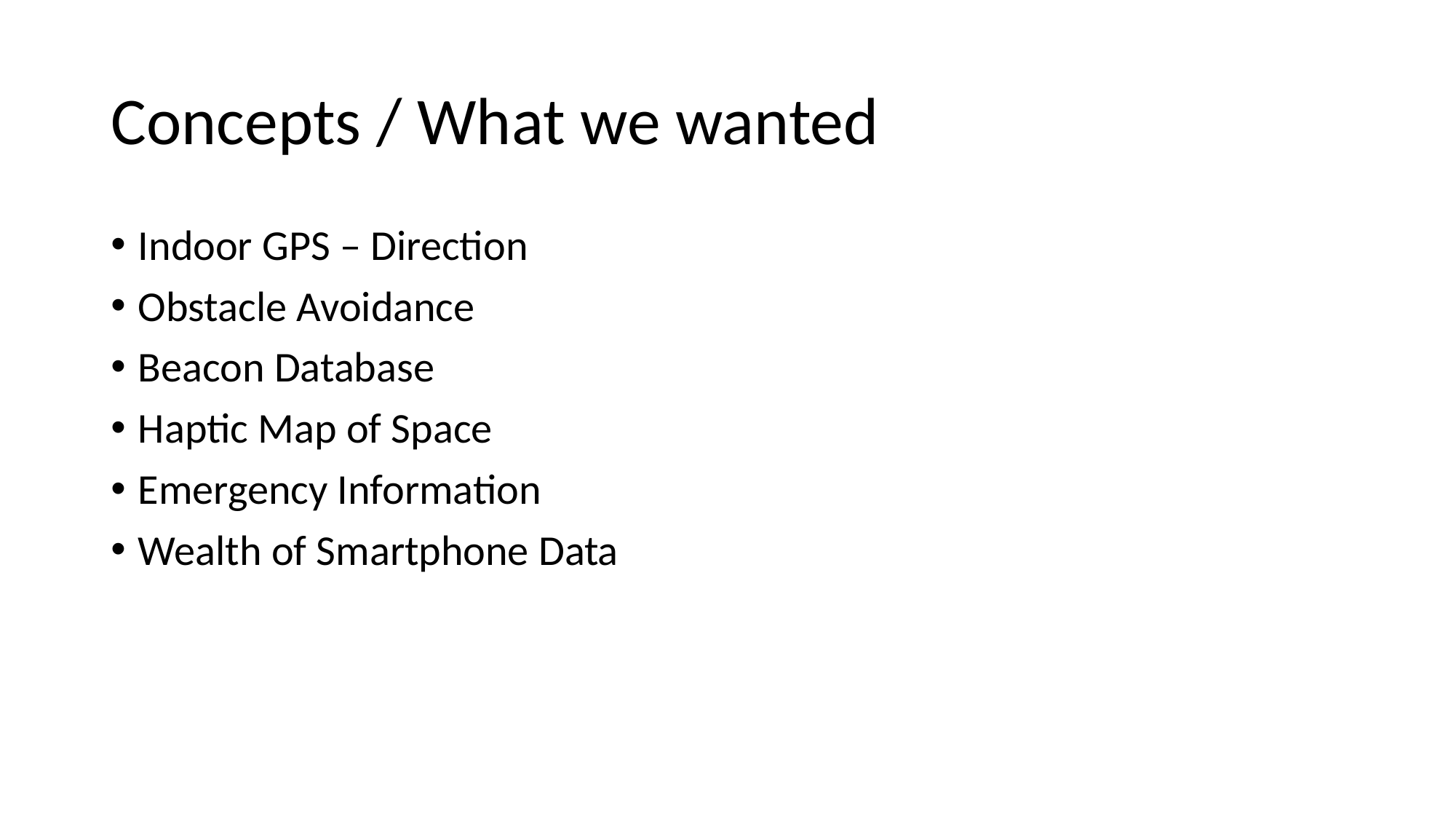

# Concepts / What we wanted
Indoor GPS – Direction
Obstacle Avoidance
Beacon Database
Haptic Map of Space
Emergency Information
Wealth of Smartphone Data